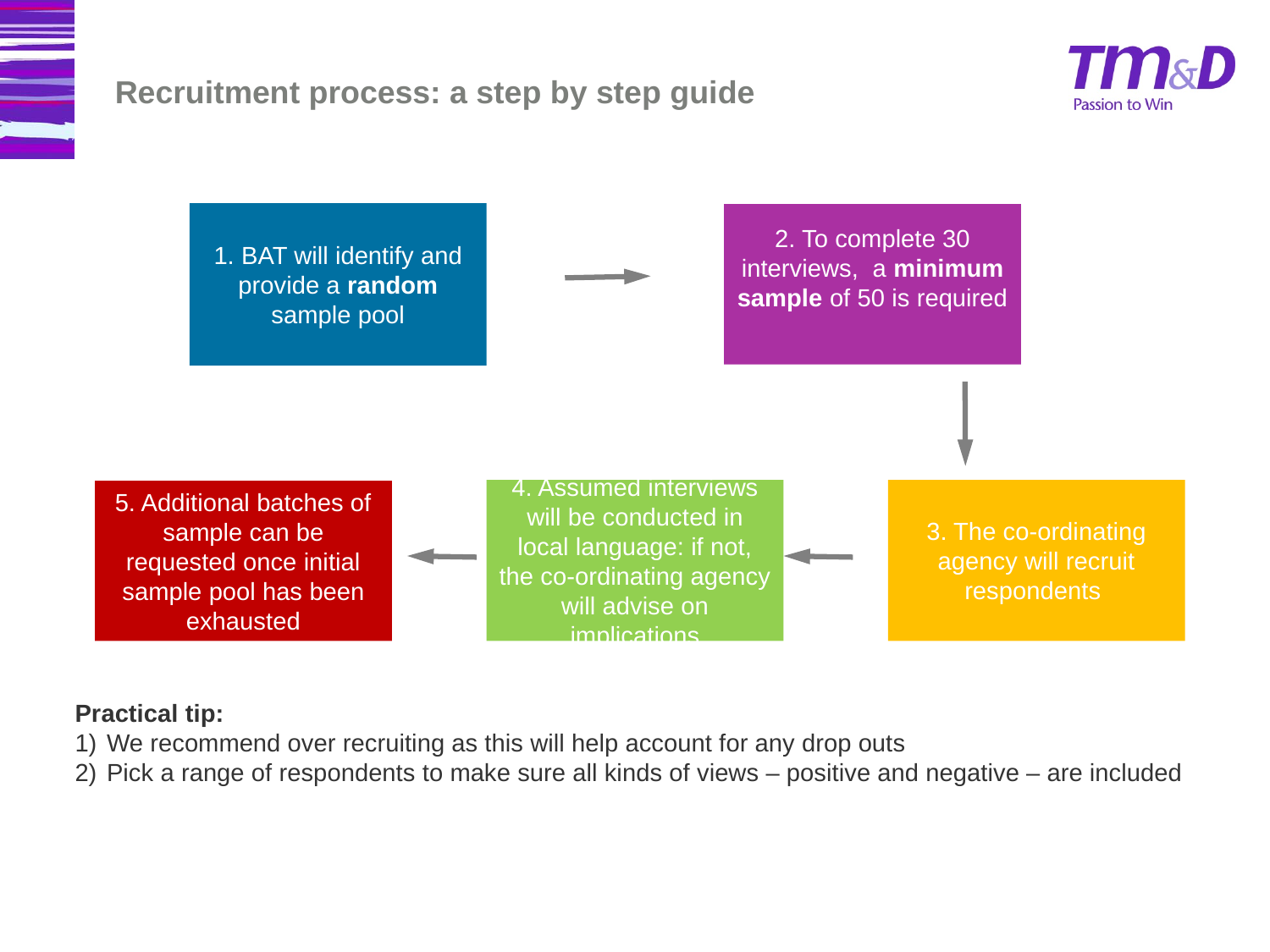

# Recruitment process: a step by step guide
1. BAT will identify and provide a random sample pool
2. To complete 30 interviews,  a minimum sample of 50 is required

4. Assumed interviews will be conducted in local language: if not, the co-ordinating agency will advise on implications
3. The co-ordinating agency will recruit respondents
5. Additional batches of sample can be requested once initial sample pool has been exhausted
Practical tip:
We recommend over recruiting as this will help account for any drop outs
2) 	Pick a range of respondents to make sure all kinds of views – positive and negative – are included